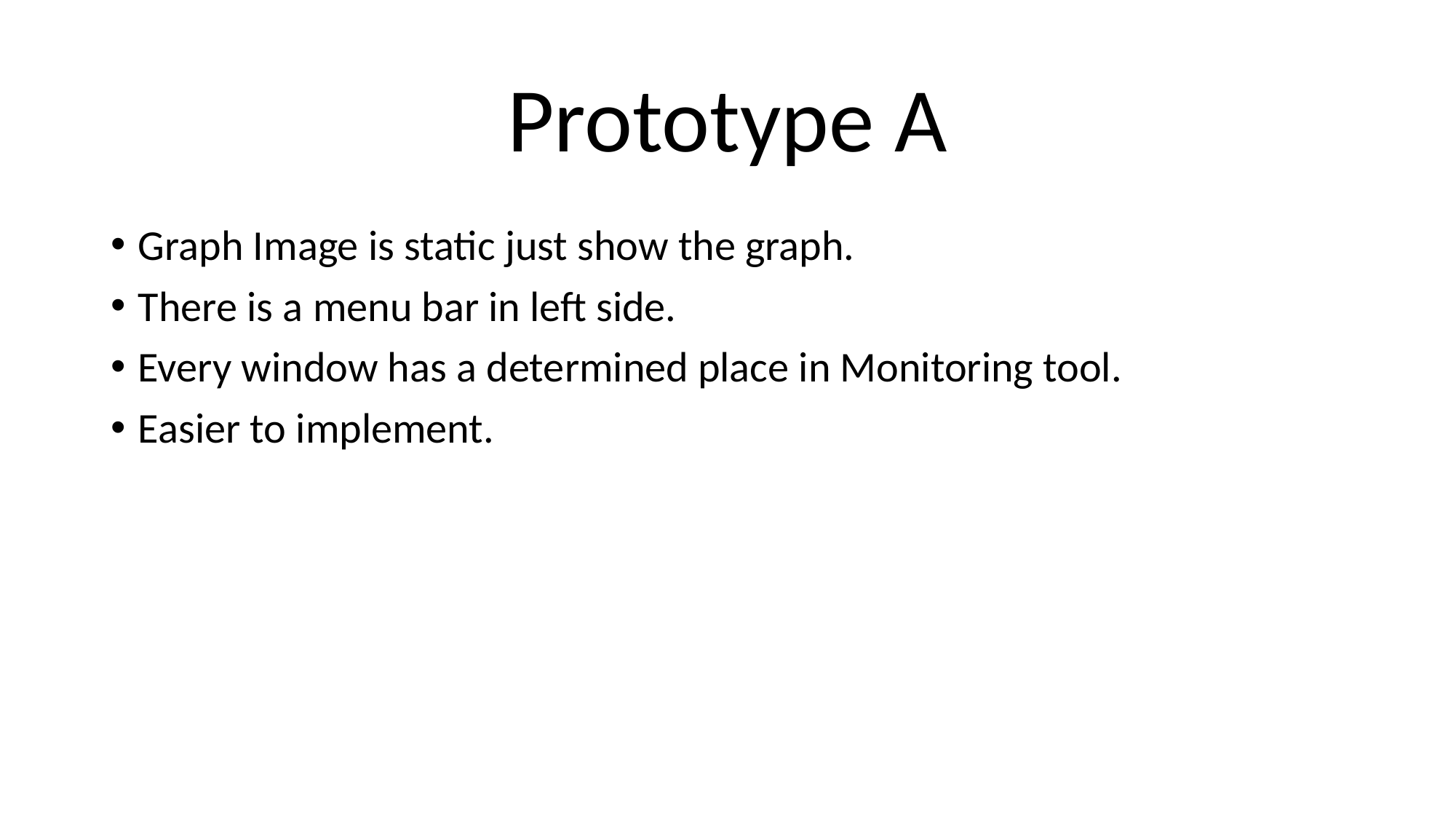

# Prototype A
Graph Image is static just show the graph.
There is a menu bar in left side.
Every window has a determined place in Monitoring tool.
Easier to implement.